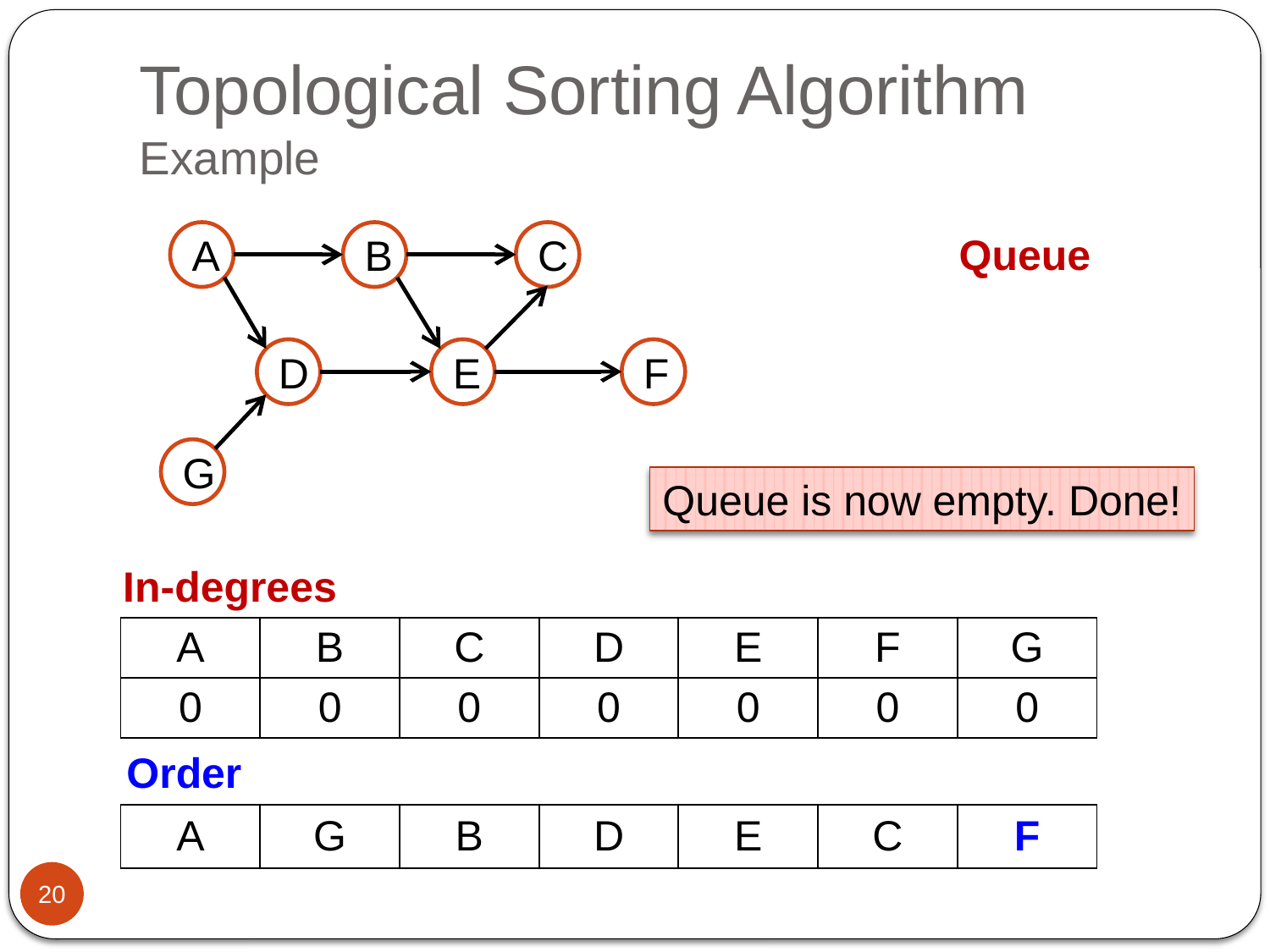

# Topological Sorting Algorithm Example
B
A
C
F
D
E
G
Queue
Queue is now empty. Done!
In-degrees
| A | B | C | D | E | F | G |
| --- | --- | --- | --- | --- | --- | --- |
| 0 | 0 | 0 | 0 | 0 | 0 | 0 |
Order
| A | G | B | D | E | C | F |
| --- | --- | --- | --- | --- | --- | --- |
20